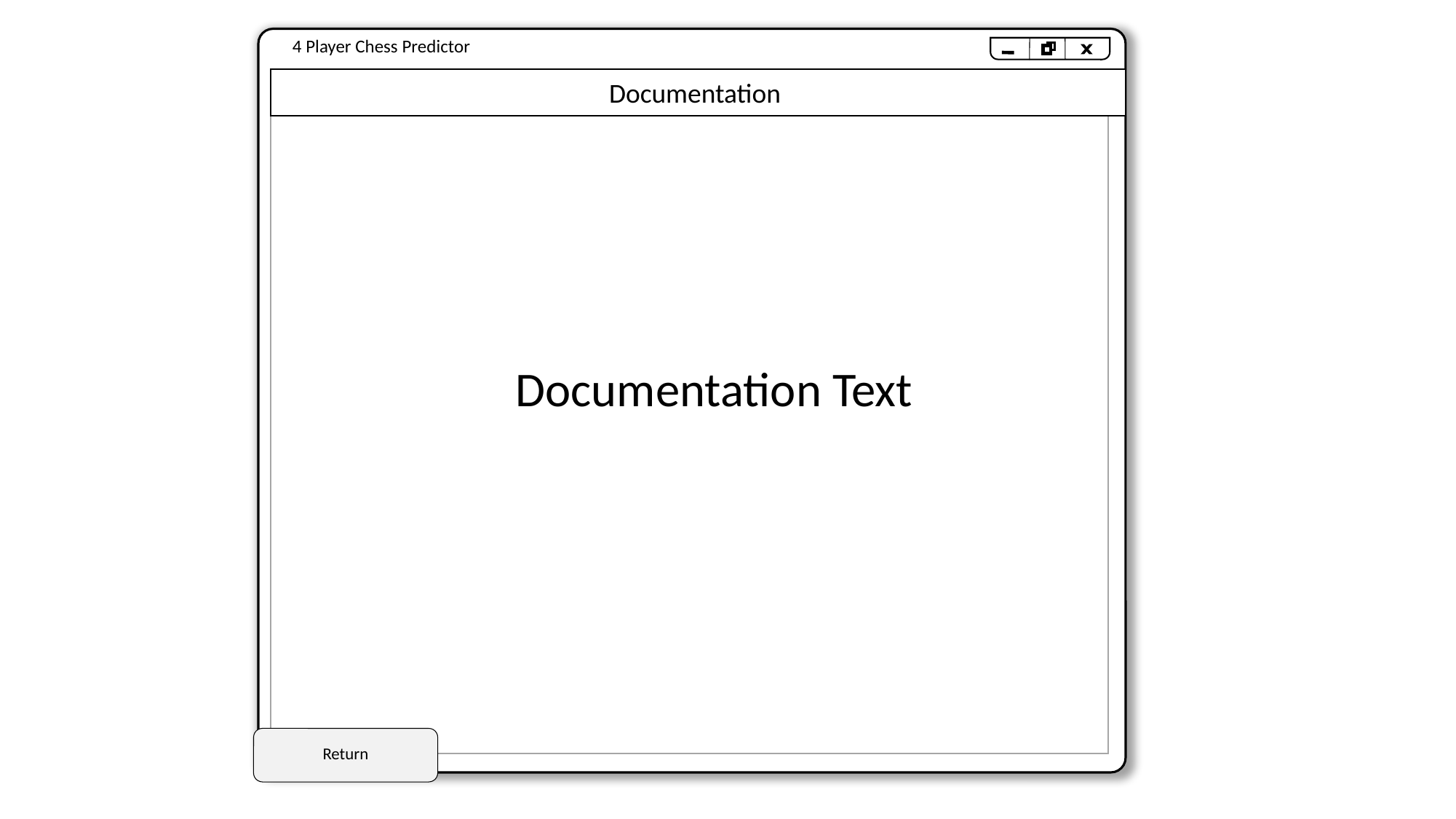

4 Player Chess Predictor

			Documentation

# Documentation Text
Return